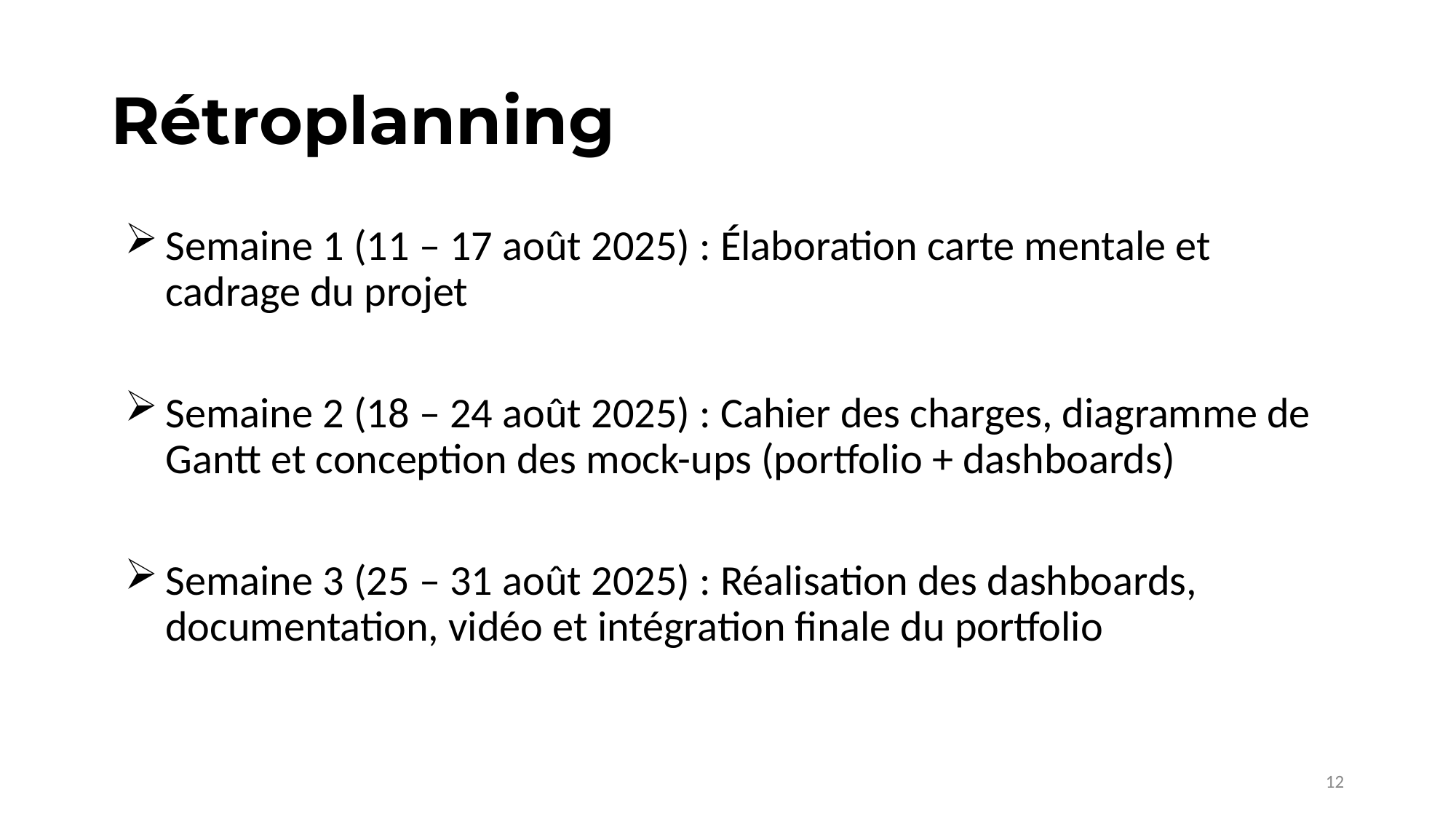

# Rétroplanning
Semaine 1 (11 – 17 août 2025) : Élaboration carte mentale et cadrage du projet

Semaine 2 (18 – 24 août 2025) : Cahier des charges, diagramme de Gantt et conception des mock-ups (portfolio + dashboards)

Semaine 3 (25 – 31 août 2025) : Réalisation des dashboards, documentation, vidéo et intégration finale du portfolio

12